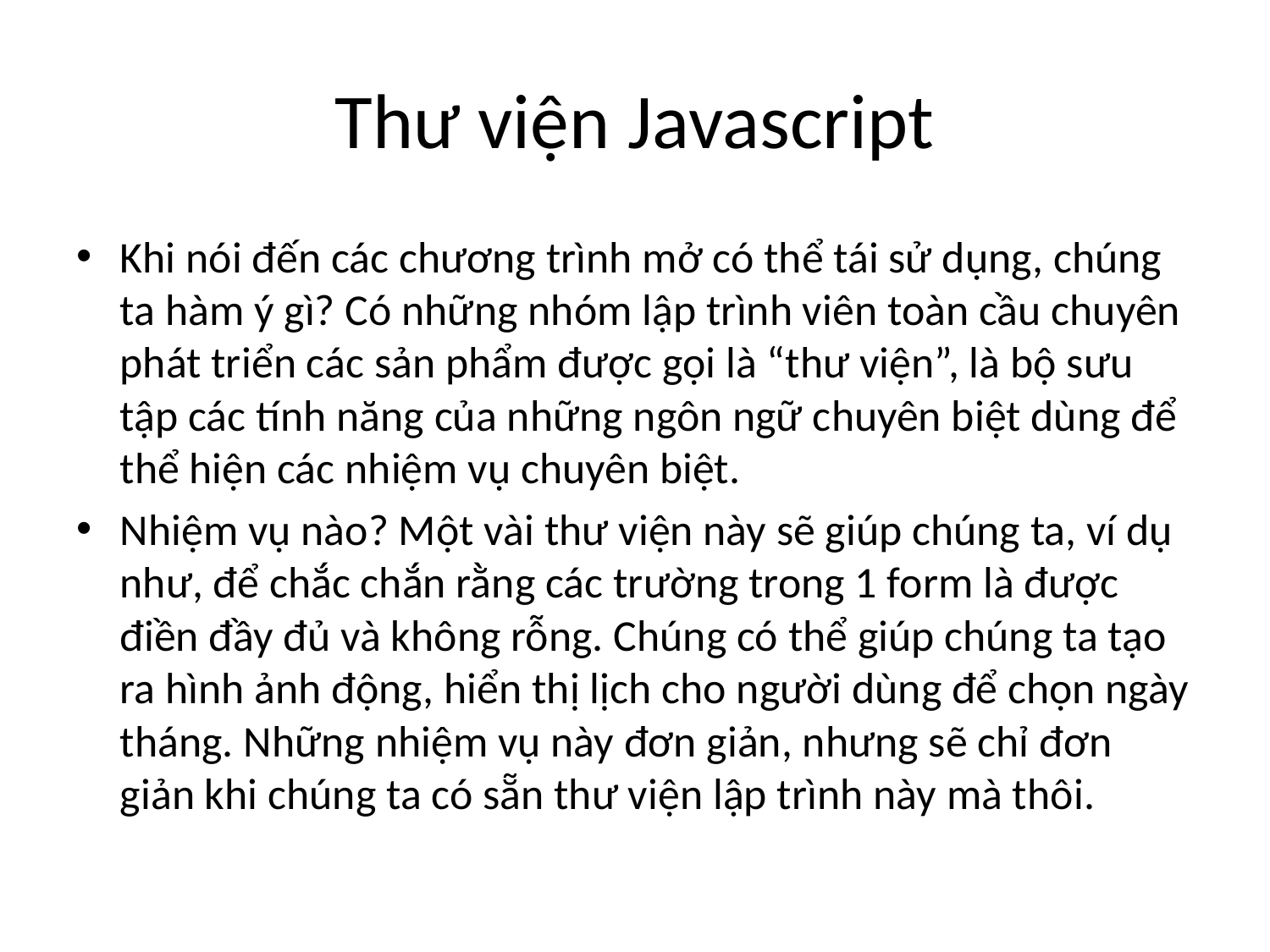

# Thư viện Javascript
Khi nói đến các chương trình mở có thể tái sử dụng, chúng ta hàm ý gì? Có những nhóm lập trình viên toàn cầu chuyên phát triển các sản phẩm được gọi là “thư viện”, là bộ sưu tập các tính năng của những ngôn ngữ chuyên biệt dùng để thể hiện các nhiệm vụ chuyên biệt.
Nhiệm vụ nào? Một vài thư viện này sẽ giúp chúng ta, ví dụ như, để chắc chắn rằng các trường trong 1 form là được điền đầy đủ và không rỗng. Chúng có thể giúp chúng ta tạo ra hình ảnh động, hiển thị lịch cho người dùng để chọn ngày tháng. Những nhiệm vụ này đơn giản, nhưng sẽ chỉ đơn giản khi chúng ta có sẵn thư viện lập trình này mà thôi.